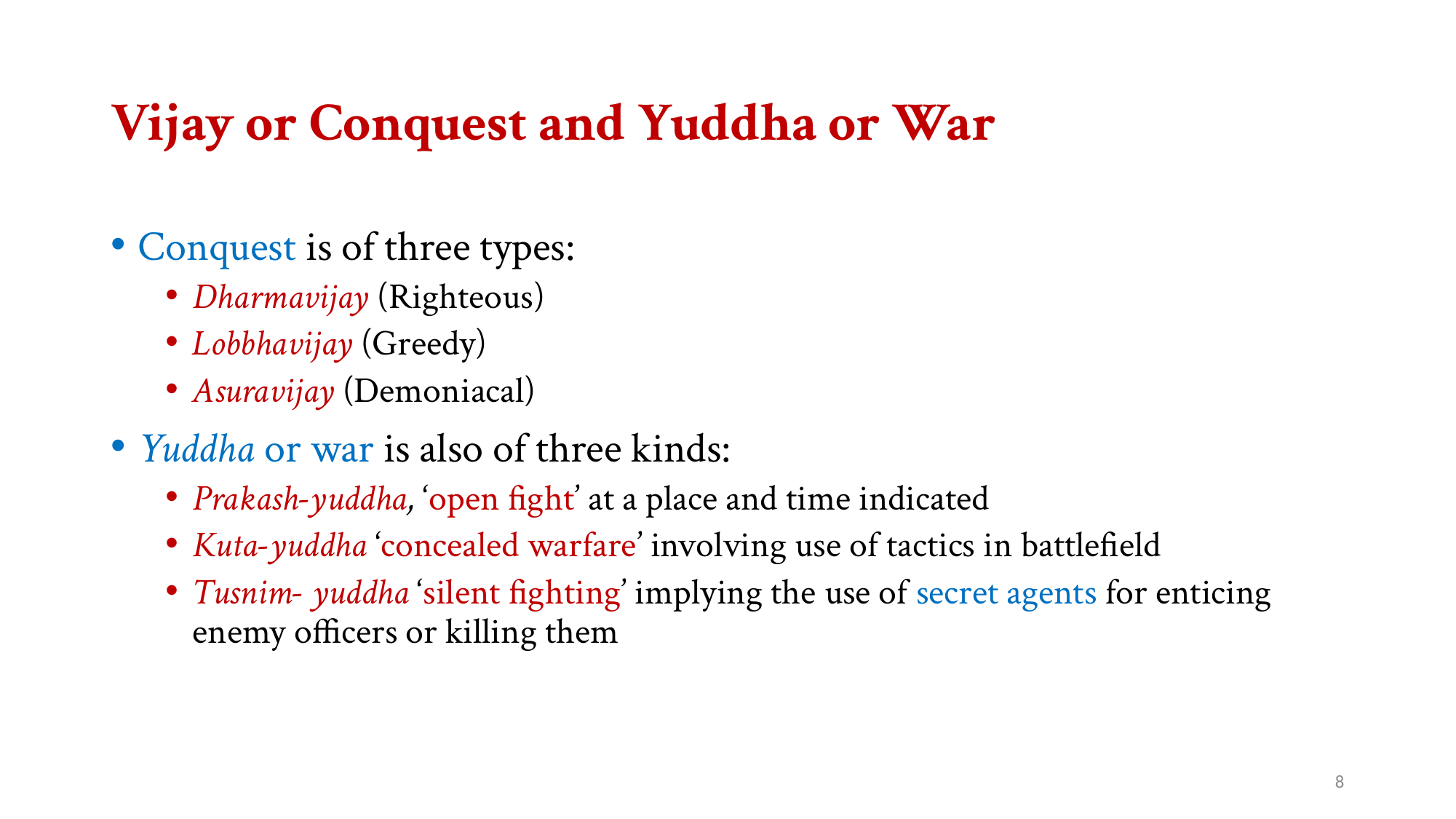

# Vijay or Conquest and Yuddha or War
Conquest is of three types:
Dharmavijay (Righteous)
Lobbhavijay (Greedy)
Asuravijay (Demoniacal)
Yuddha or war is also of three kinds:
Prakash-yuddha, ‘open fight’ at a place and time indicated
Kuta-yuddha ‘concealed warfare’ involving use of tactics in battlefield
Tusnim- yuddha ‘silent fighting’ implying the use of secret agents for enticing enemy officers or killing them

8